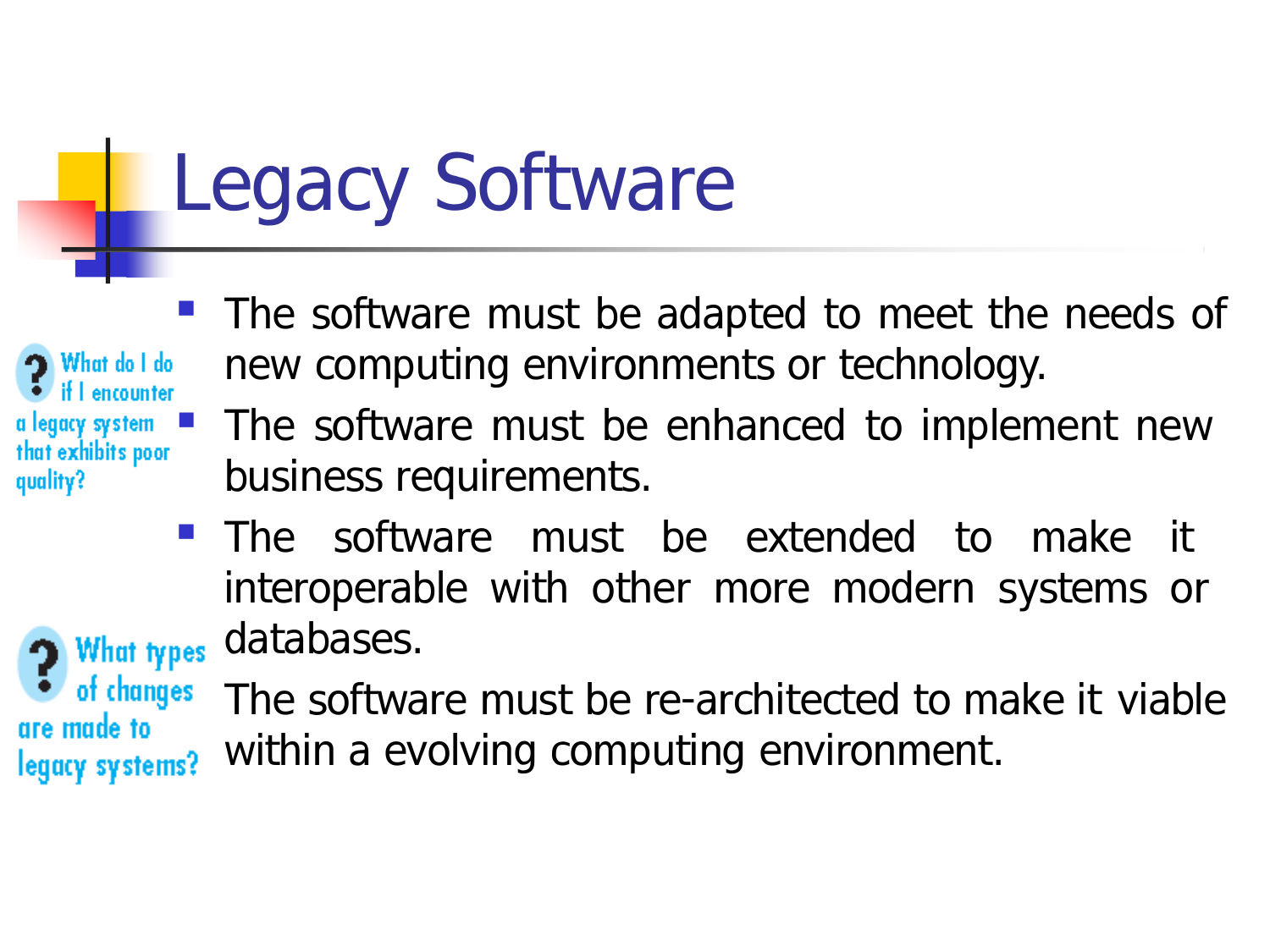

# Legacy Software
The software must be adapted to meet the needs of
new computing environments or technology.
The software must be enhanced to implement new  business requirements.
The software must be extended to make it  interoperable with other more modern systems or  databases.
The software must be re-architected to make it viable
within a evolving computing environment.